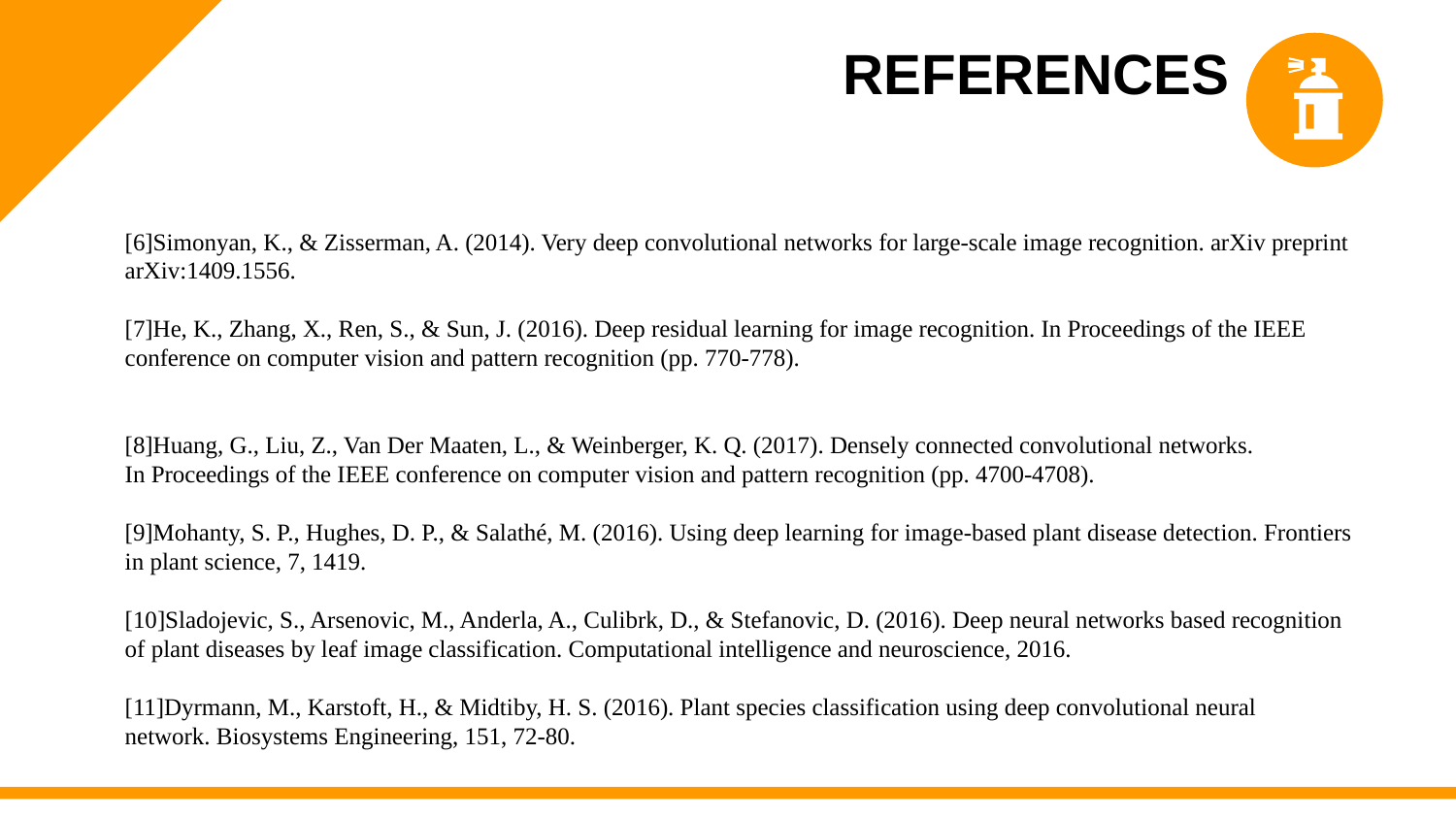

REFERENCES

[6]Simonyan, K., & Zisserman, A. (2014). Very deep convolutional networks for large-scale image recognition. arXiv preprint arXiv:1409.1556.

[7]He, K., Zhang, X., Ren, S., & Sun, J. (2016). Deep residual learning for image recognition. In Proceedings of the IEEE conference on computer vision and pattern recognition (pp. 770-778).

[8]Huang, G., Liu, Z., Van Der Maaten, L., & Weinberger, K. Q. (2017). Densely connected convolutional networks. In Proceedings of the IEEE conference on computer vision and pattern recognition (pp. 4700-4708).

[9]Mohanty, S. P., Hughes, D. P., & Salathé, M. (2016). Using deep learning for image-based plant disease detection. Frontiers in plant science, 7, 1419.

[10]Sladojevic, S., Arsenovic, M., Anderla, A., Culibrk, D., & Stefanovic, D. (2016). Deep neural networks based recognition of plant diseases by leaf image classification. Computational intelligence and neuroscience, 2016.

[11]Dyrmann, M., Karstoft, H., & Midtiby, H. S. (2016). Plant species classification using deep convolutional neural network. Biosystems Engineering, 151, 72-80.